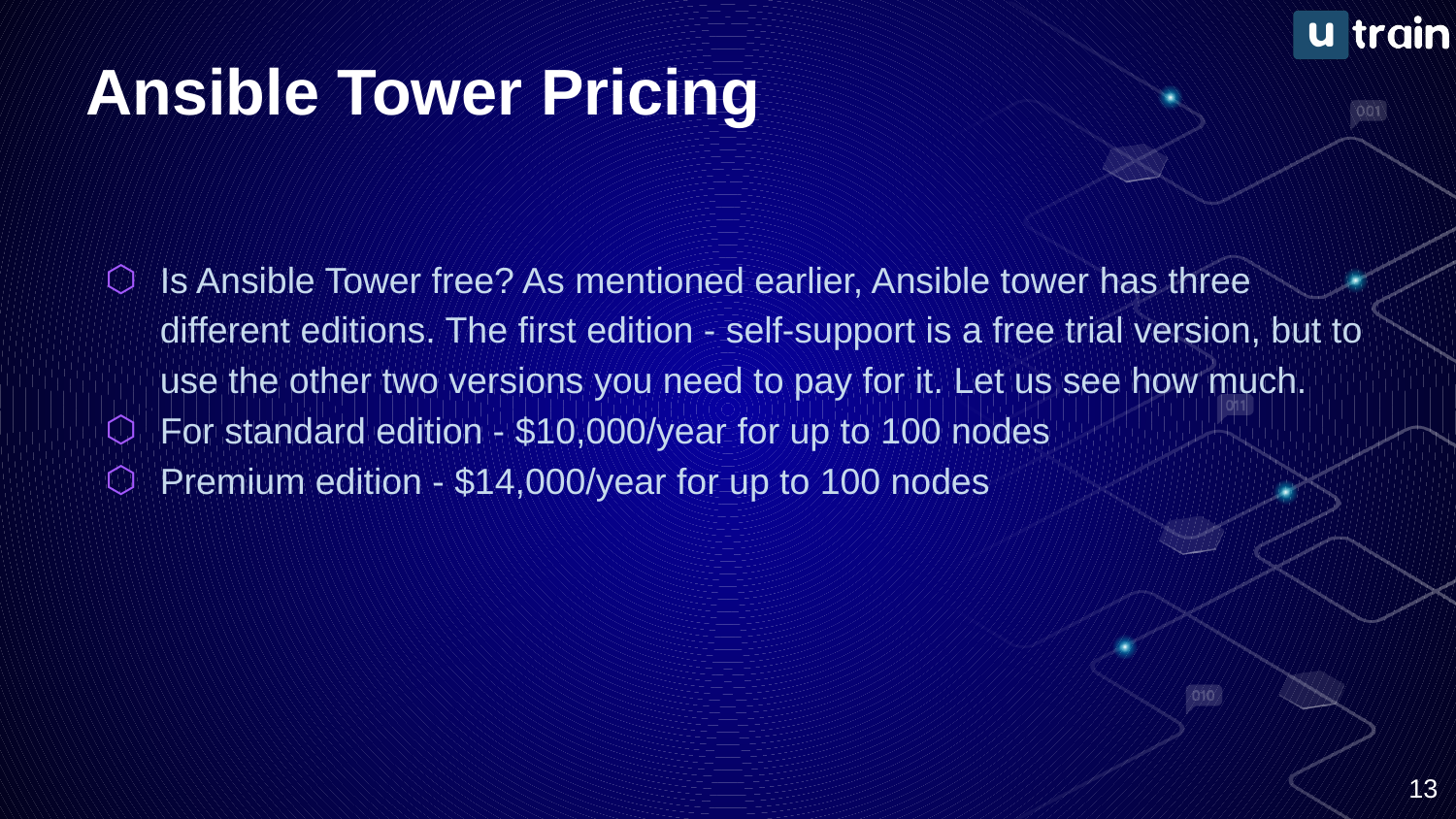

# Ansible Tower Pricing
Is Ansible Tower free? As mentioned earlier, Ansible tower has three different editions. The first edition - self-support is a free trial version, but to use the other two versions you need to pay for it. Let us see how much.
For standard edition - $10,000/year for up to 100 nodes
Premium edition - $14,000/year for up to 100 nodes

13